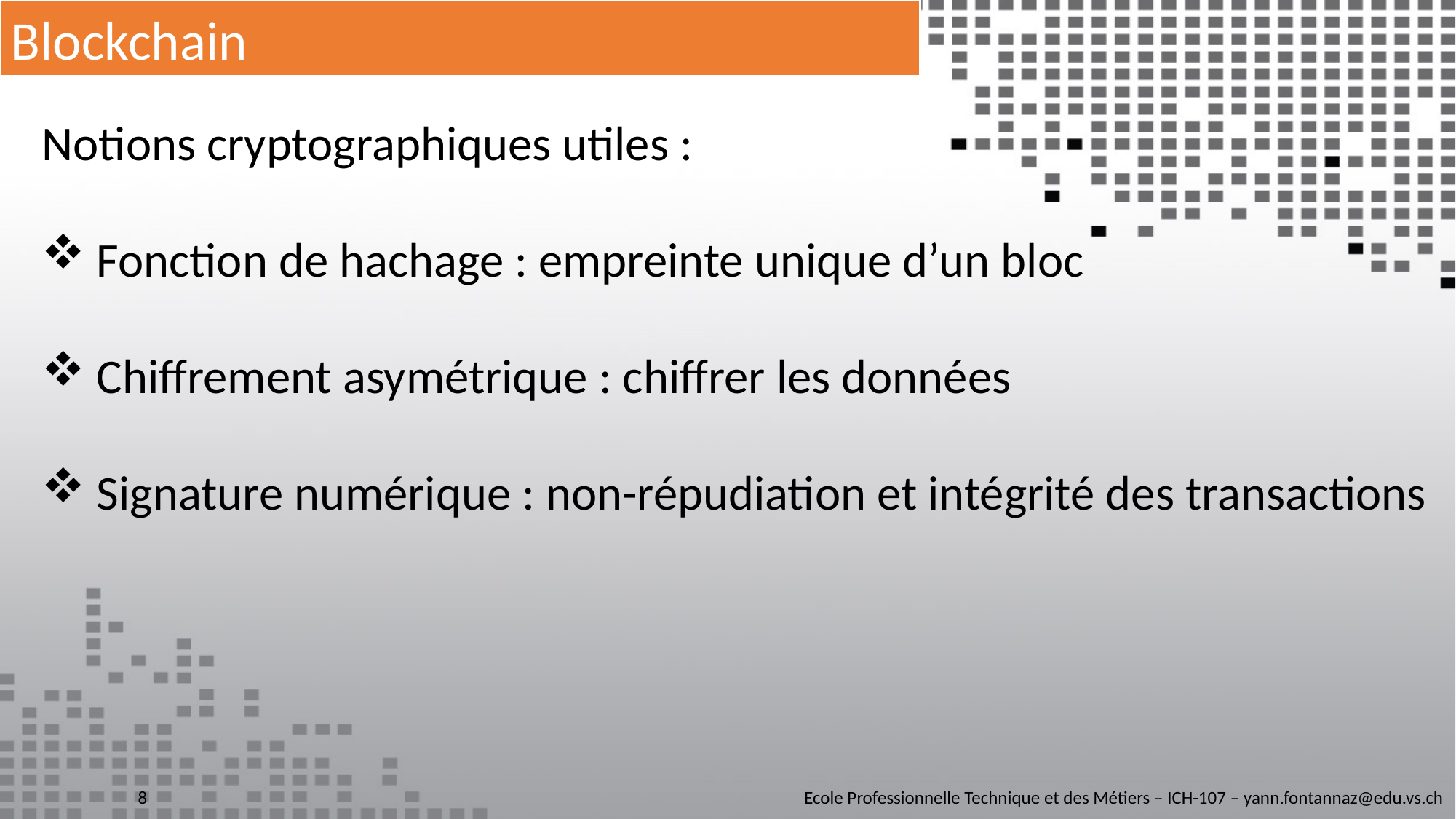

Blockchain
Notions cryptographiques utiles :

Fonction de hachage : empreinte unique d’un bloc

Chiffrement asymétrique : chiffrer les données

Signature numérique : non-répudiation et intégrité des transactions
Ecole Professionnelle Technique et des Métiers – ICH-107 – yann.fontannaz@edu.vs.ch
8